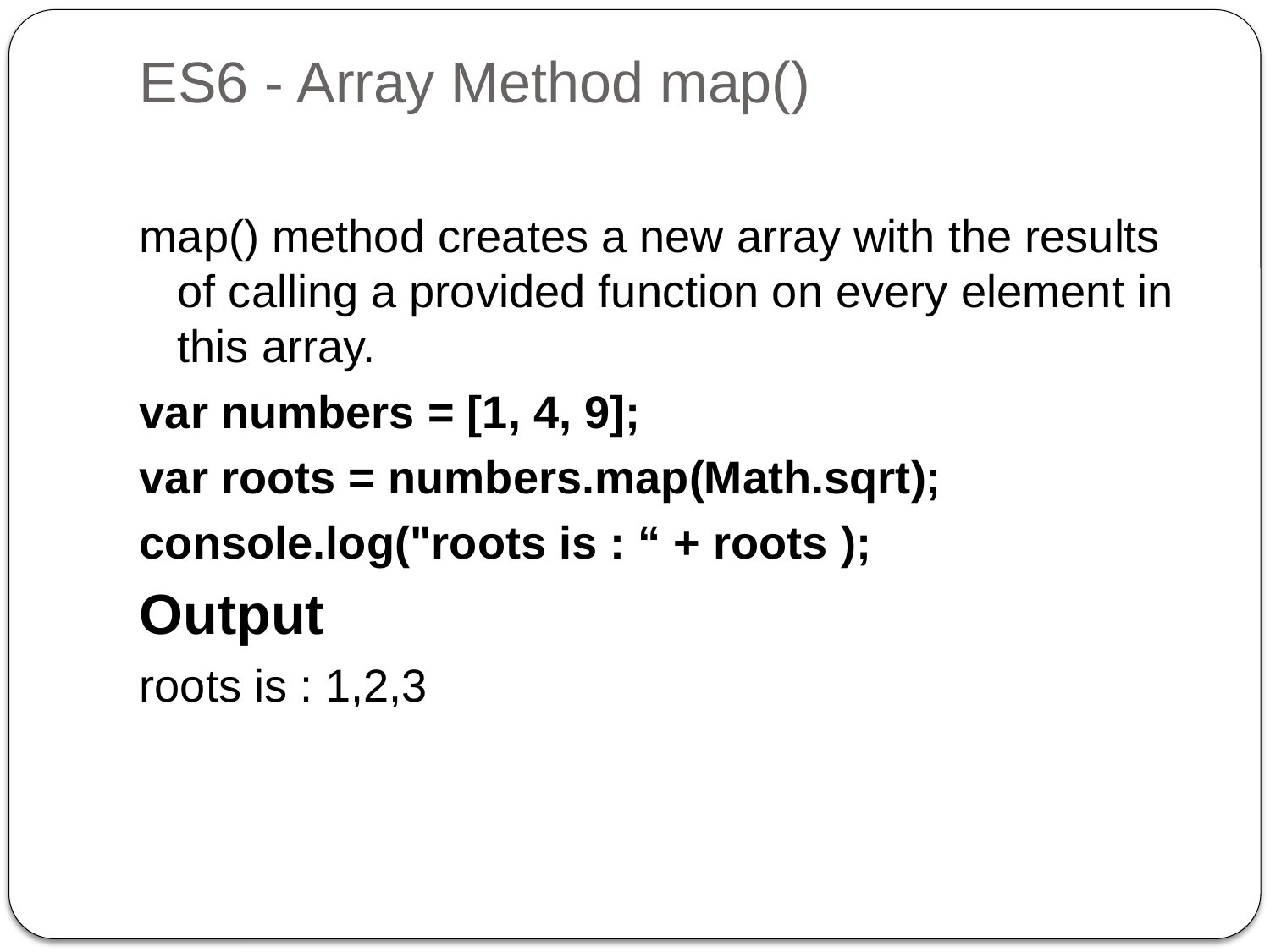

# ES6 - Array Method map()
map() method creates a new array with the results of calling a provided function on every element in this array.
var numbers = [1, 4, 9];
var roots = numbers.map(Math.sqrt);
console.log("roots is : “ + roots );
Output
roots is : 1,2,3